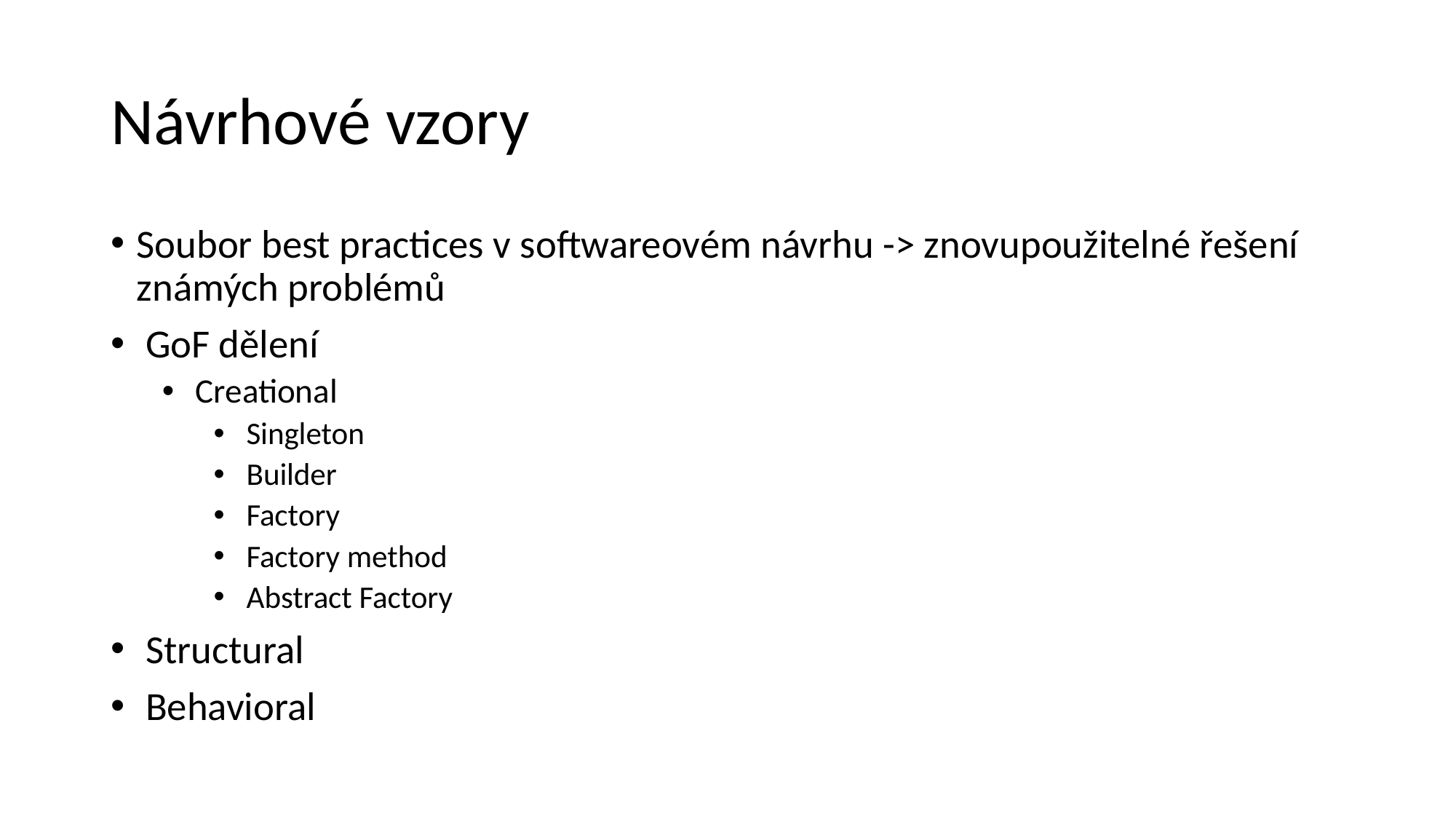

# Návrhové vzory
Soubor best practices v softwareovém návrhu -> znovupoužitelné řešení známých problémů
 GoF dělení
 Creational
 Singleton
 Builder
 Factory
 Factory method
 Abstract Factory
 Structural
 Behavioral